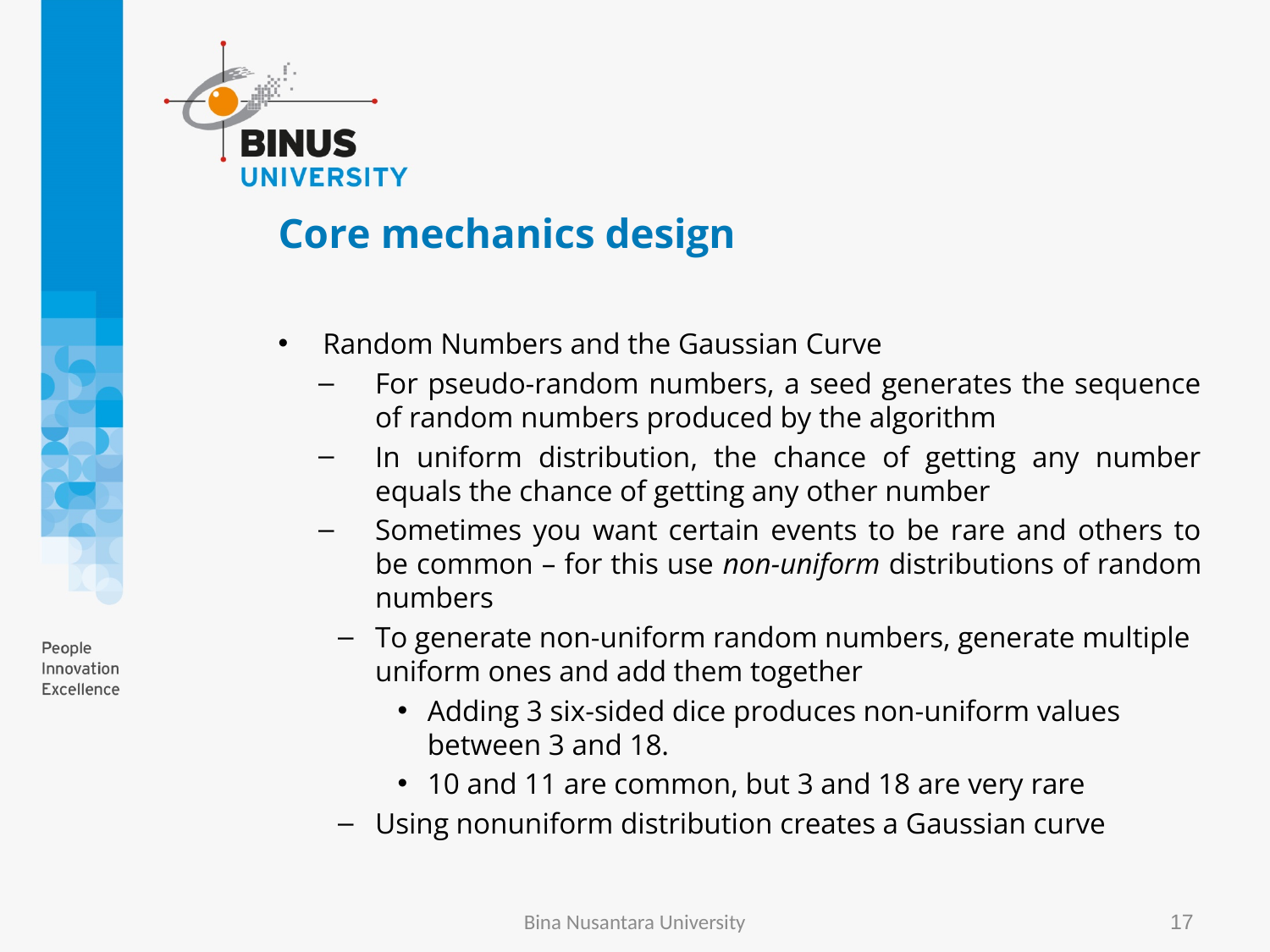

# Core mechanics design
Random Numbers and the Gaussian Curve
For pseudo-random numbers, a seed generates the sequence of random numbers produced by the algorithm
In uniform distribution, the chance of getting any number equals the chance of getting any other number
Sometimes you want certain events to be rare and others to be common – for this use non-uniform distributions of random numbers
To generate non-uniform random numbers, generate multiple uniform ones and add them together
Adding 3 six-sided dice produces non-uniform values between 3 and 18.
10 and 11 are common, but 3 and 18 are very rare
Using nonuniform distribution creates a Gaussian curve

Bina Nusantara University
17